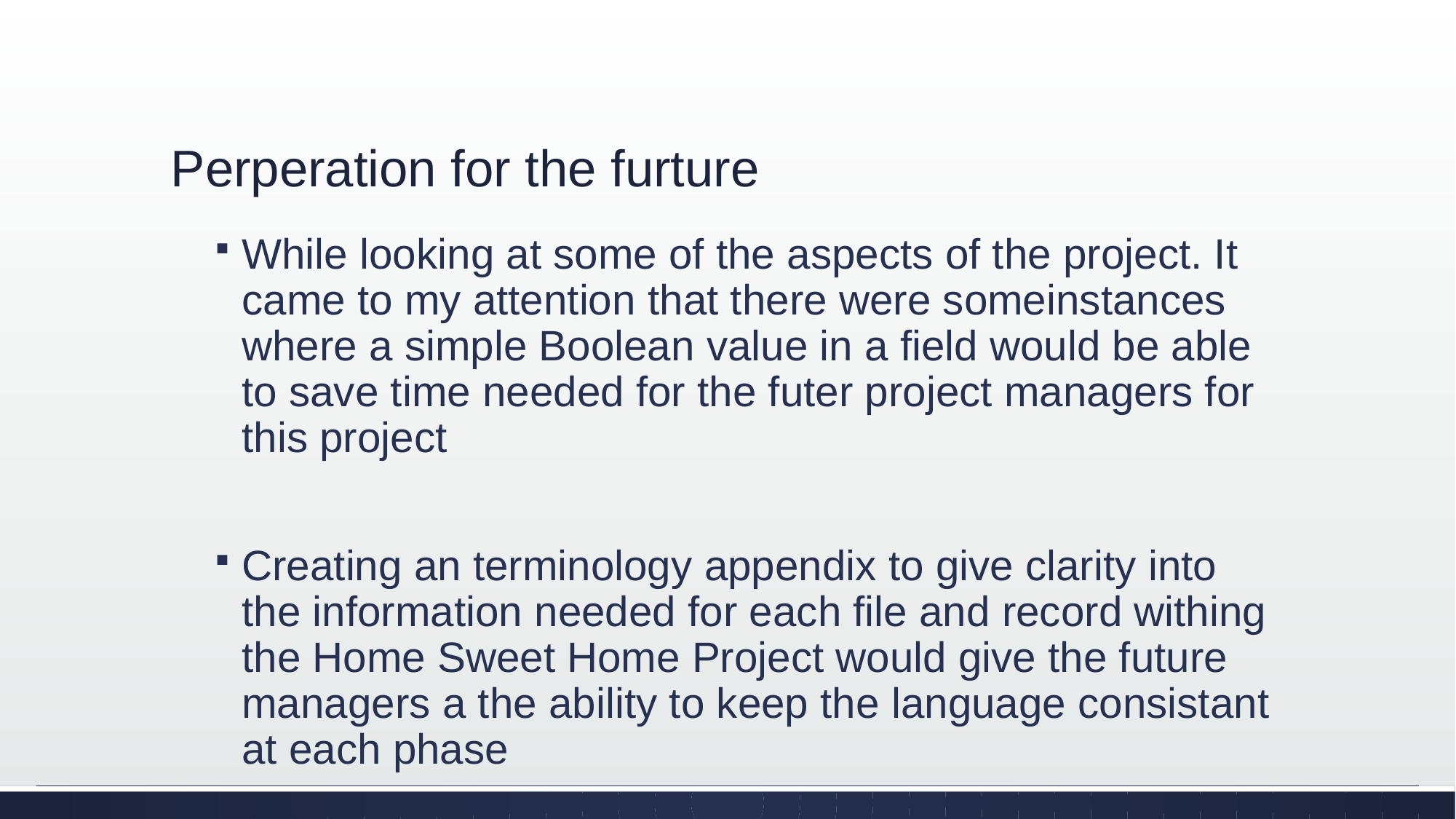

# Perperation for the furture
While looking at some of the aspects of the project. It came to my attention that there were someinstances where a simple Boolean value in a field would be able to save time needed for the futer project managers for this project

Creating an terminology appendix to give clarity into the information needed for each file and record withing the Home Sweet Home Project would give the future managers a the ability to keep the language consistant at each phase